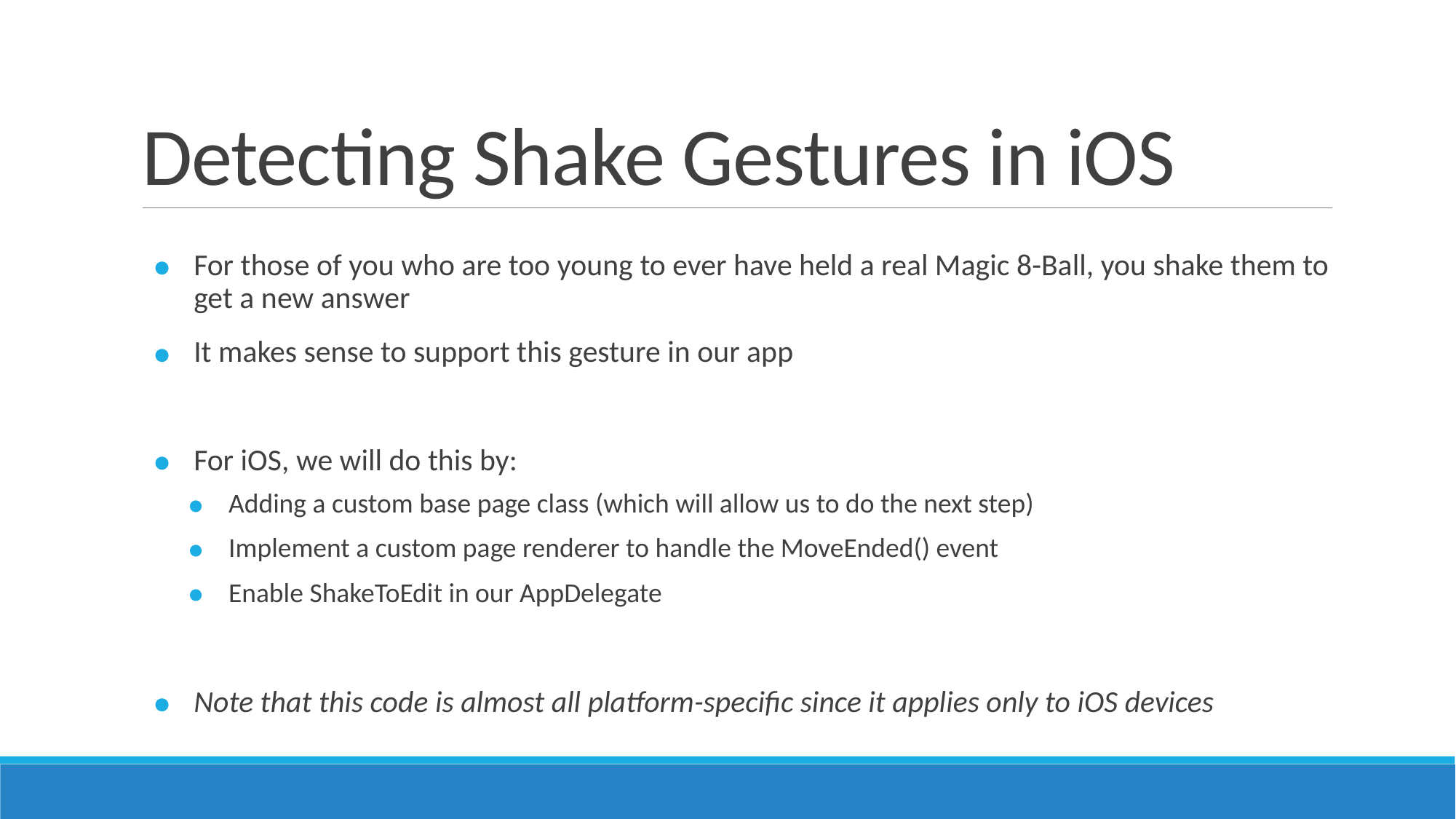

# Detecting Shake Gestures in iOS
For those of you who are too young to ever have held a real Magic 8-Ball, you shake them to get a new answer
It makes sense to support this gesture in our app

For iOS, we will do this by:
Adding a custom base page class (which will allow us to do the next step)
Implement a custom page renderer to handle the MoveEnded() event
Enable ShakeToEdit in our AppDelegate

Note that this code is almost all platform-specific since it applies only to iOS devices